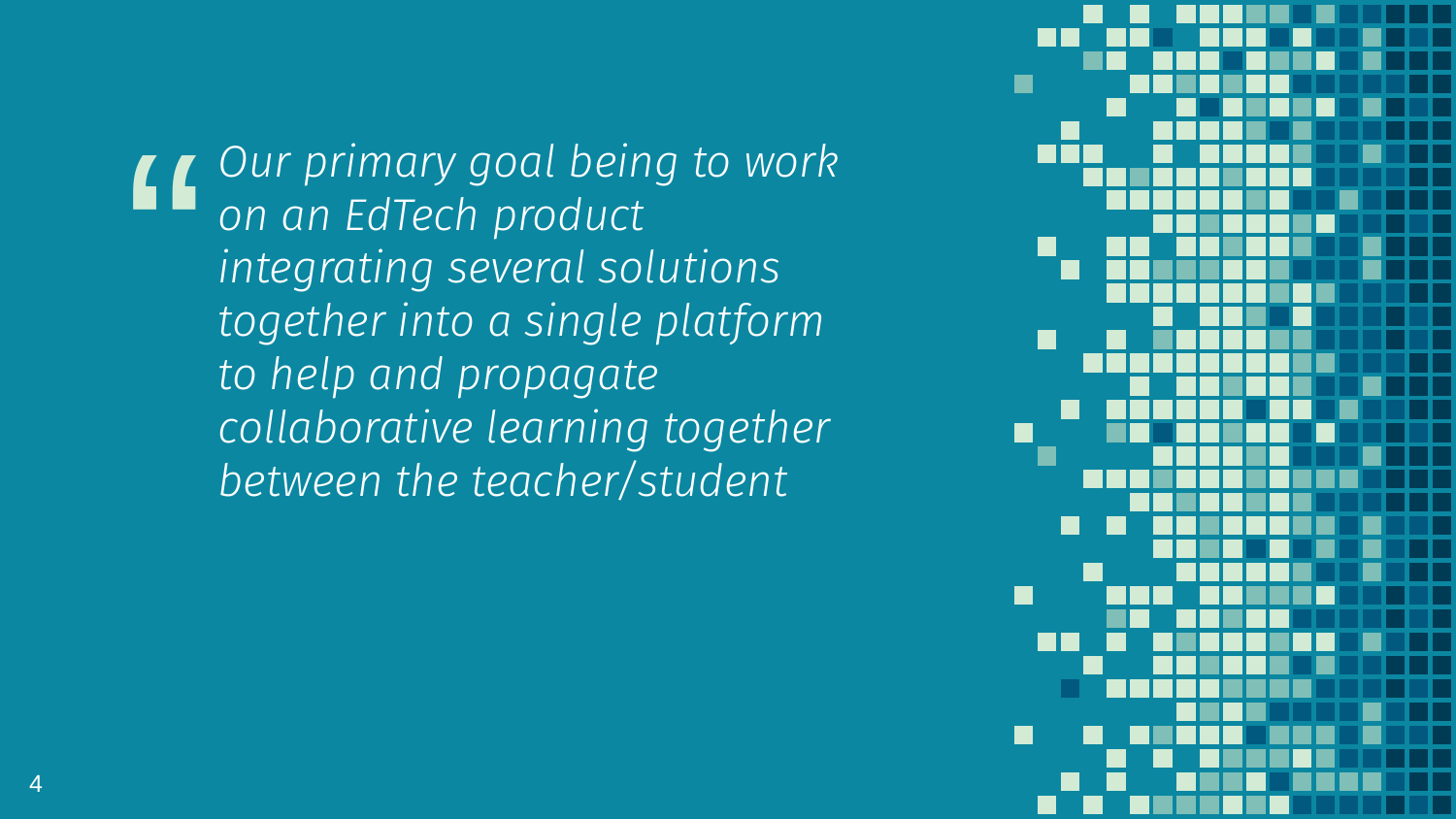

Our primary goal being to work on an EdTech product integrating several solutions together into a single platform to help and propagate collaborative learning together between the teacher/student
4